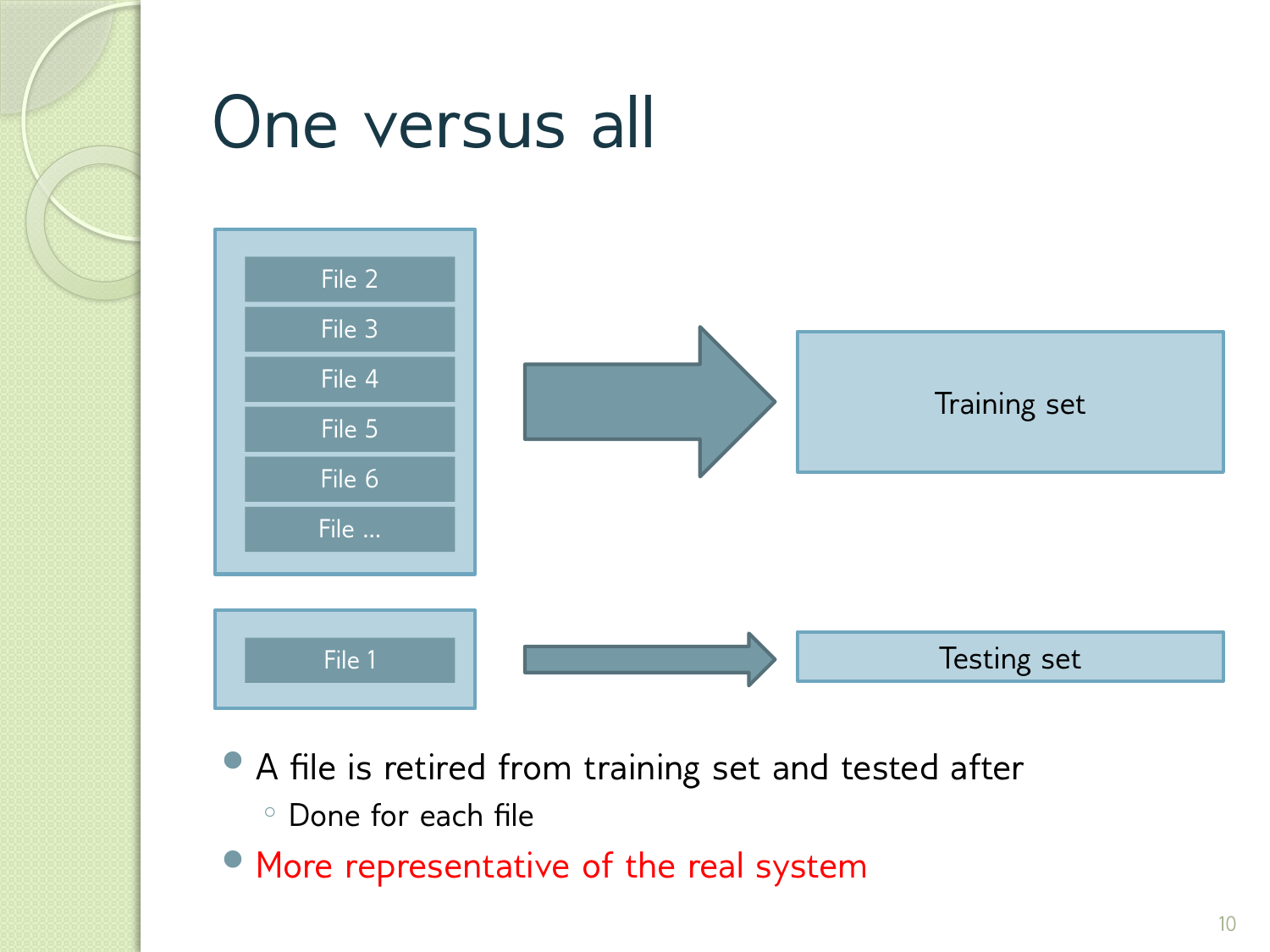

# One versus all

File 2
File 3
File 4
File 5
File 6
File …

Training set

File 1
Testing set

A file is retired from training set and tested after
Done for each file
More representative of the real system
10